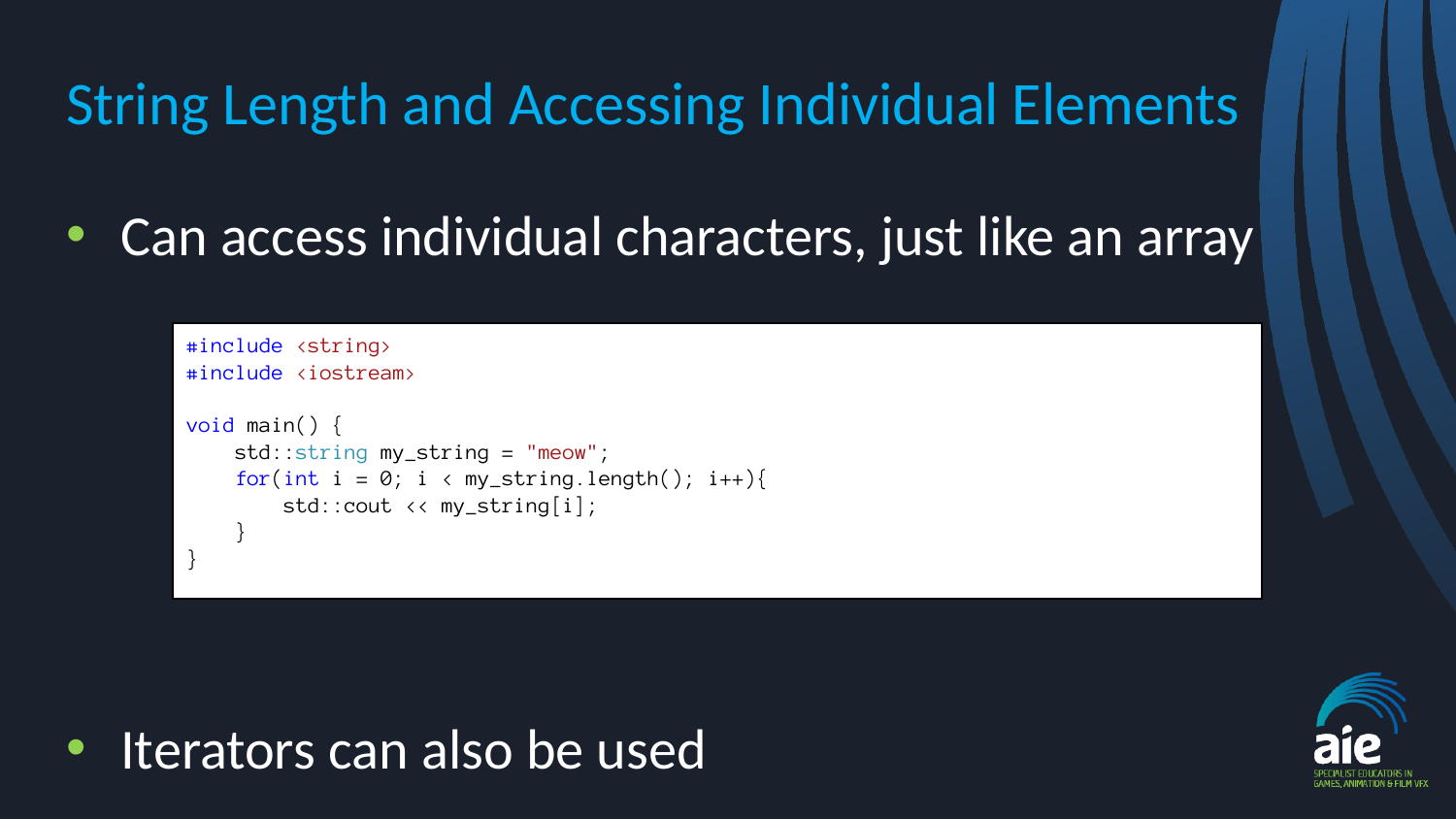

# String Length and Accessing Individual Elements
Can access individual characters, just like an array

Iterators can also be used
#include <string>
#include <iostream>

void main() {
    std::string my_string = "meow";
    for(int i = 0; i < my_string.length(); i++){
        std::cout << my_string[i];
    }
}